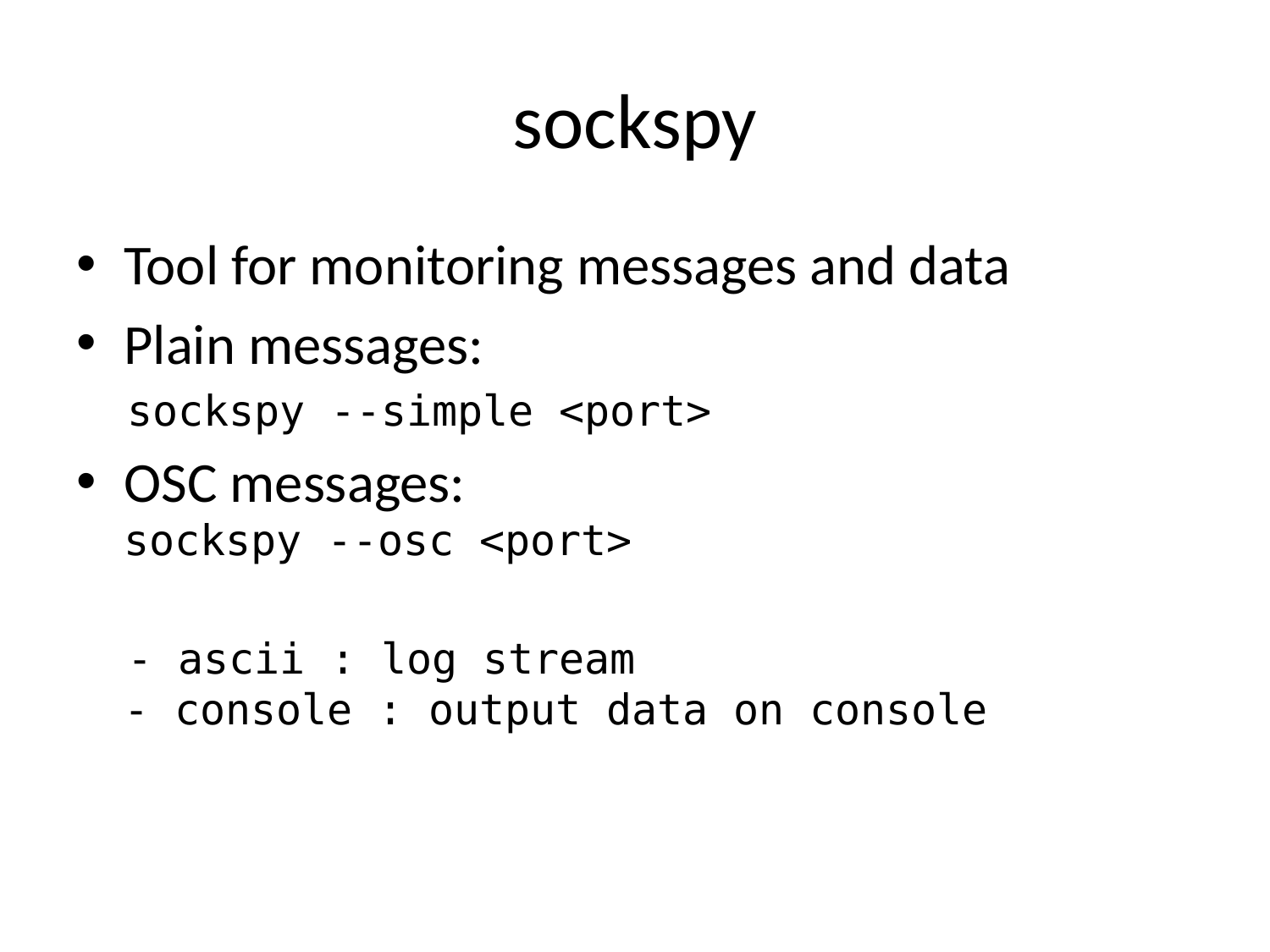

# sockspy
Tool for monitoring messages and data
Plain messages:
  sockspy --simple <port>
OSC messages:
sockspy --osc <port>

  - ascii : log stream
- console : output data on console